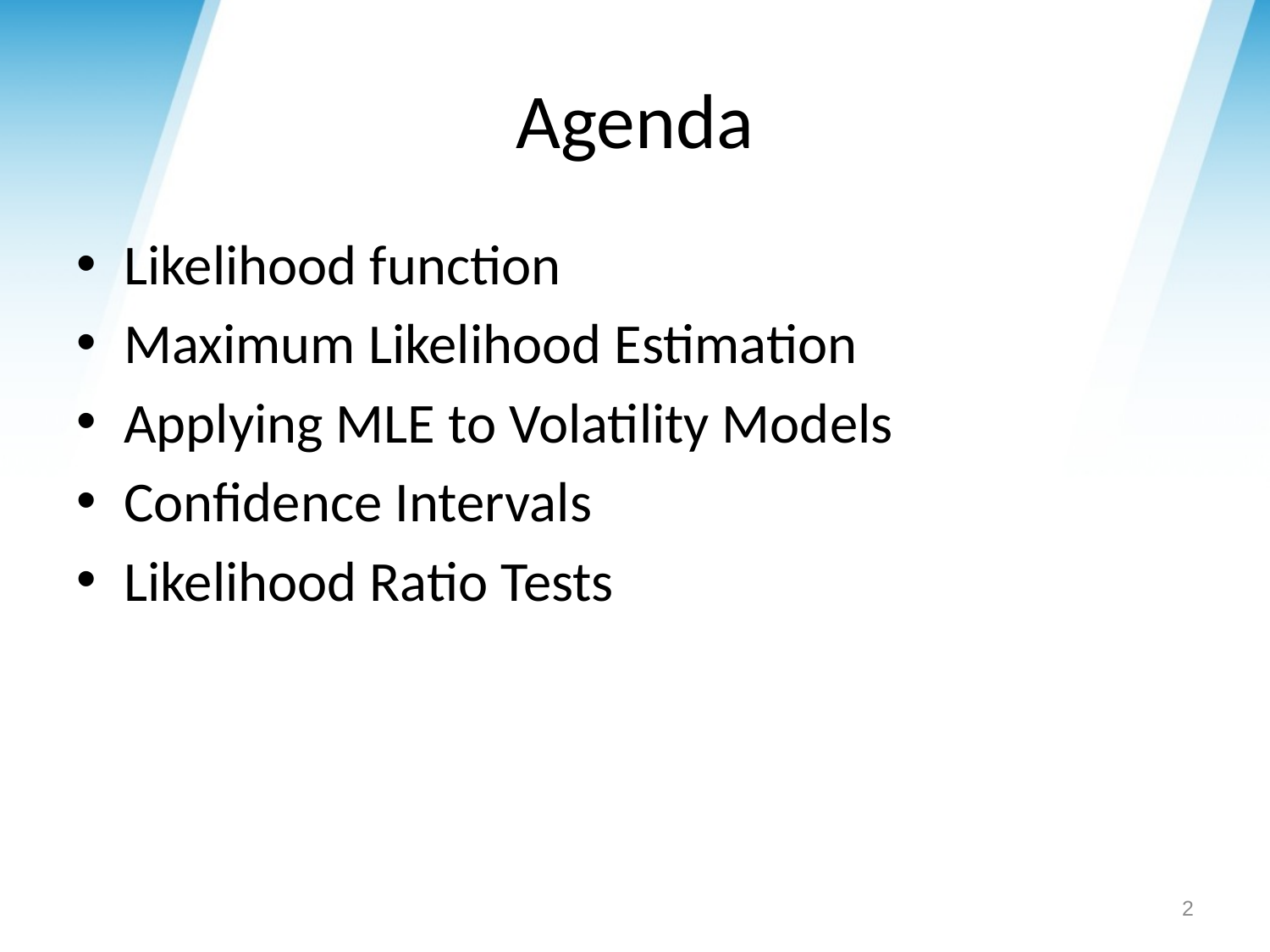

# Agenda
Likelihood function
Maximum Likelihood Estimation
Applying MLE to Volatility Models
Confidence Intervals
Likelihood Ratio Tests
2